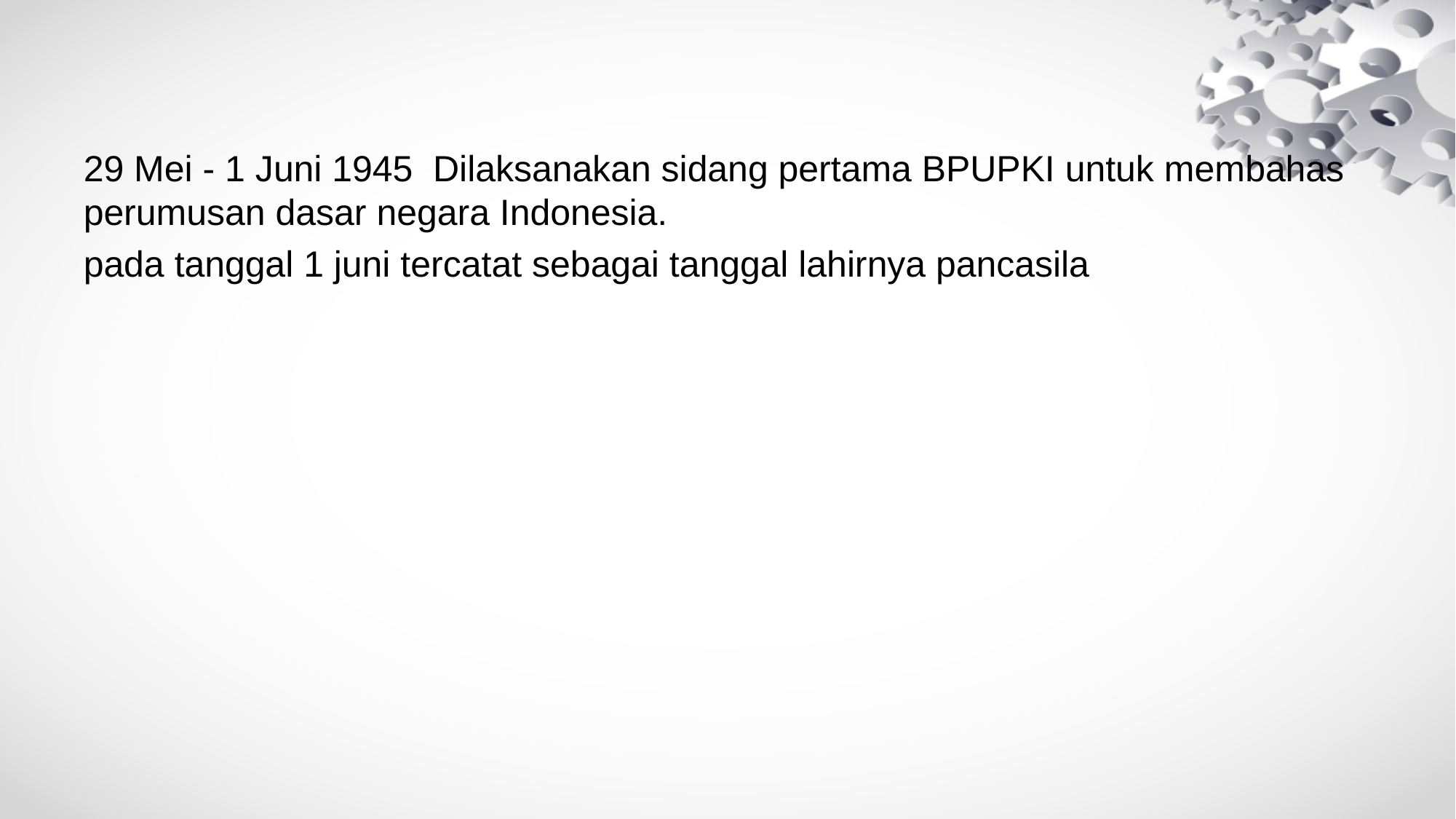

#
29 Mei - 1 Juni 1945  Dilaksanakan sidang pertama BPUPKI untuk membahas perumusan dasar negara Indonesia.
pada tanggal 1 juni tercatat sebagai tanggal lahirnya pancasila